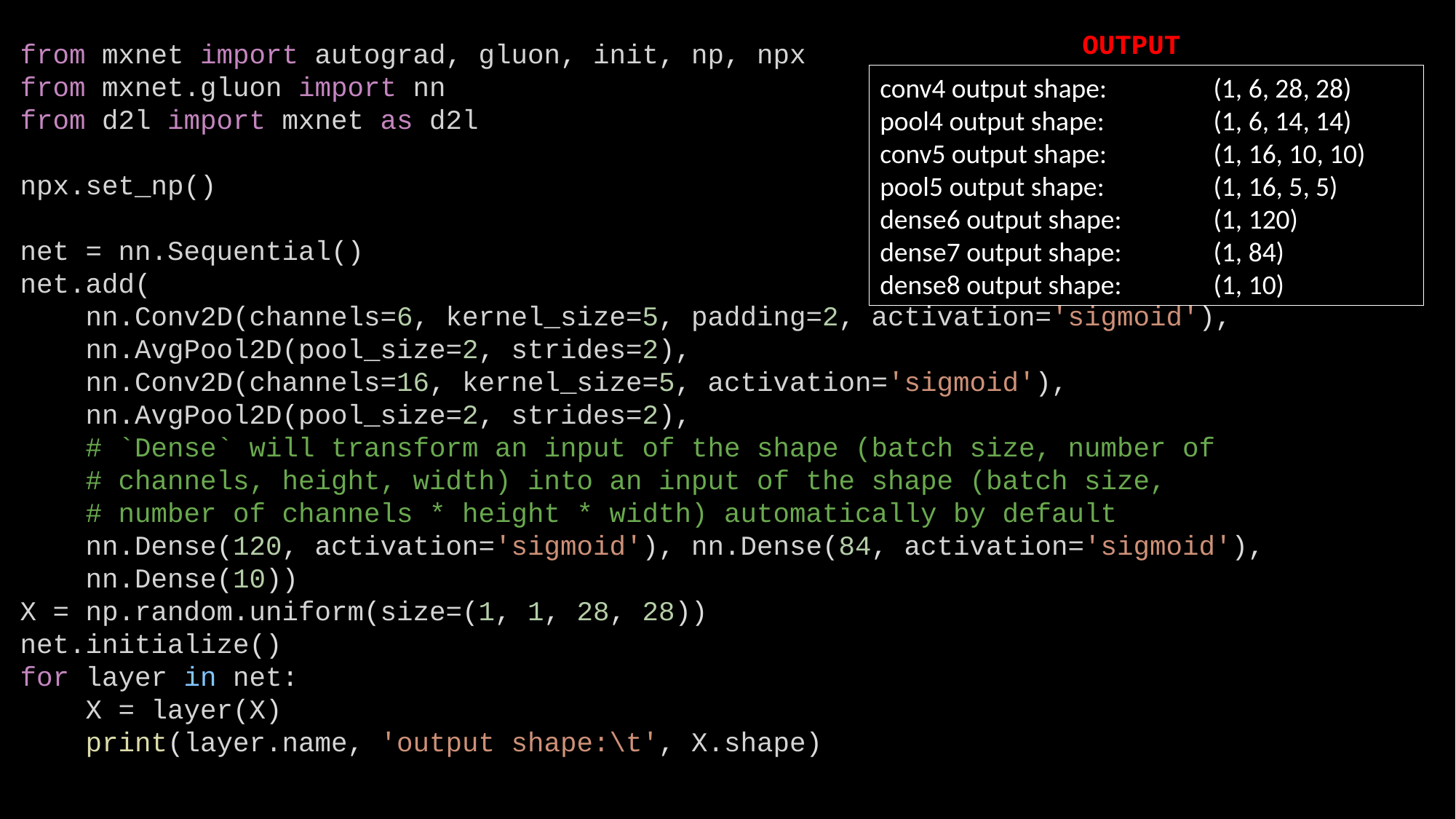

OUTPUT
from mxnet import autograd, gluon, init, np, npx
from mxnet.gluon import nn
from d2l import mxnet as d2l
npx.set_np()
net = nn.Sequential()
net.add(
    nn.Conv2D(channels=6, kernel_size=5, padding=2, activation='sigmoid'),
    nn.AvgPool2D(pool_size=2, strides=2),
    nn.Conv2D(channels=16, kernel_size=5, activation='sigmoid'),
    nn.AvgPool2D(pool_size=2, strides=2),
    # `Dense` will transform an input of the shape (batch size, number of
    # channels, height, width) into an input of the shape (batch size,
    # number of channels * height * width) automatically by default
    nn.Dense(120, activation='sigmoid'), nn.Dense(84, activation='sigmoid'),
    nn.Dense(10))
X = np.random.uniform(size=(1, 1, 28, 28))
net.initialize()
for layer in net:
    X = layer(X)
    print(layer.name, 'output shape:\t', X.shape)
conv4 output shape:	 (1, 6, 28, 28)
pool4 output shape:	 (1, 6, 14, 14)
conv5 output shape:	 (1, 16, 10, 10)
pool5 output shape:	 (1, 16, 5, 5)
dense6 output shape:	 (1, 120)
dense7 output shape:	 (1, 84)
dense8 output shape:	 (1, 10)